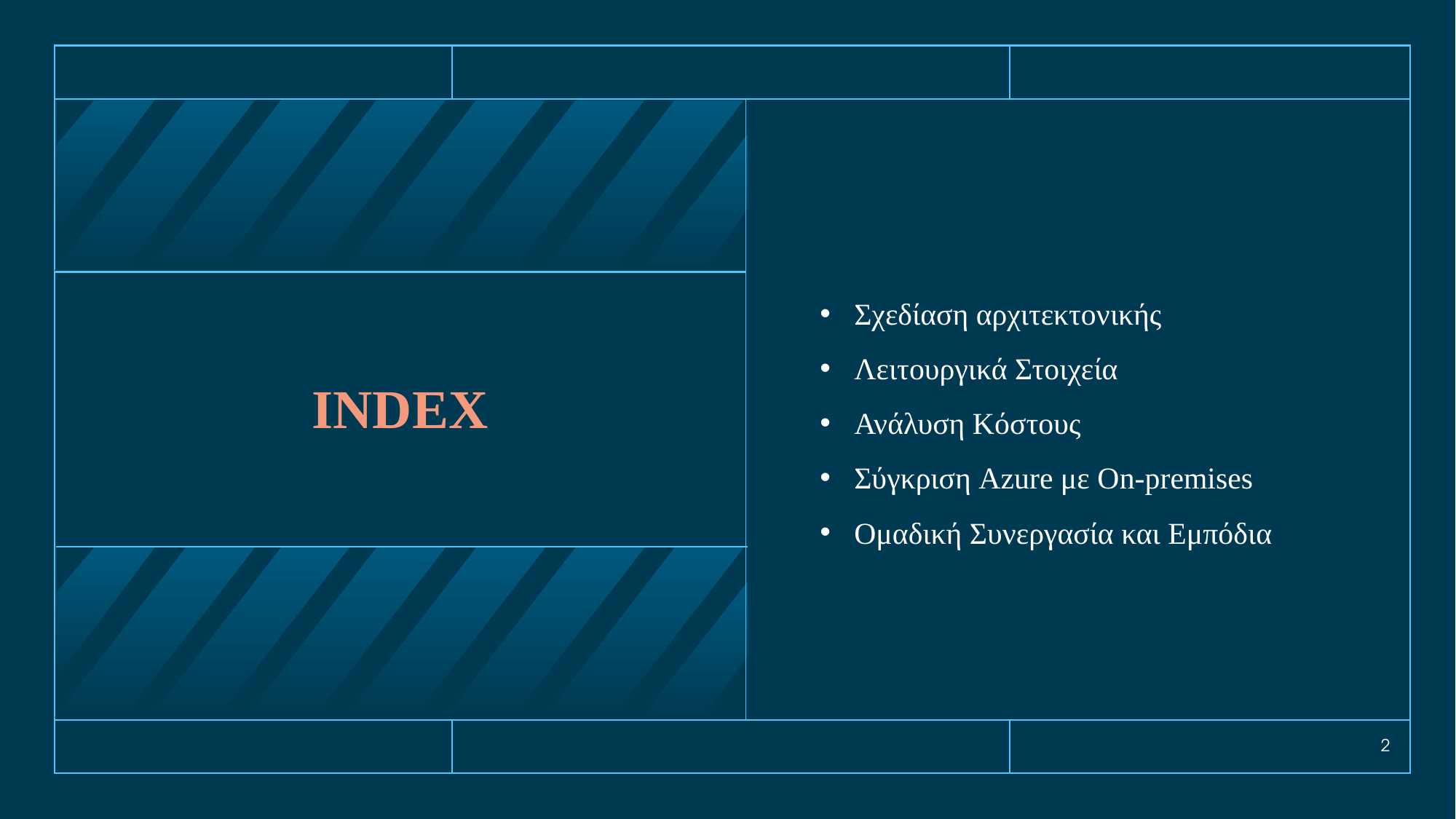

Σχεδίαση αρχιτεκτονικής
Λειτουργικά Στοιχεία
Ανάλυση Κόστους
Σύγκριση Azure με On-premises
Ομαδική Συνεργασία και Εμπόδια
# INDEX
2